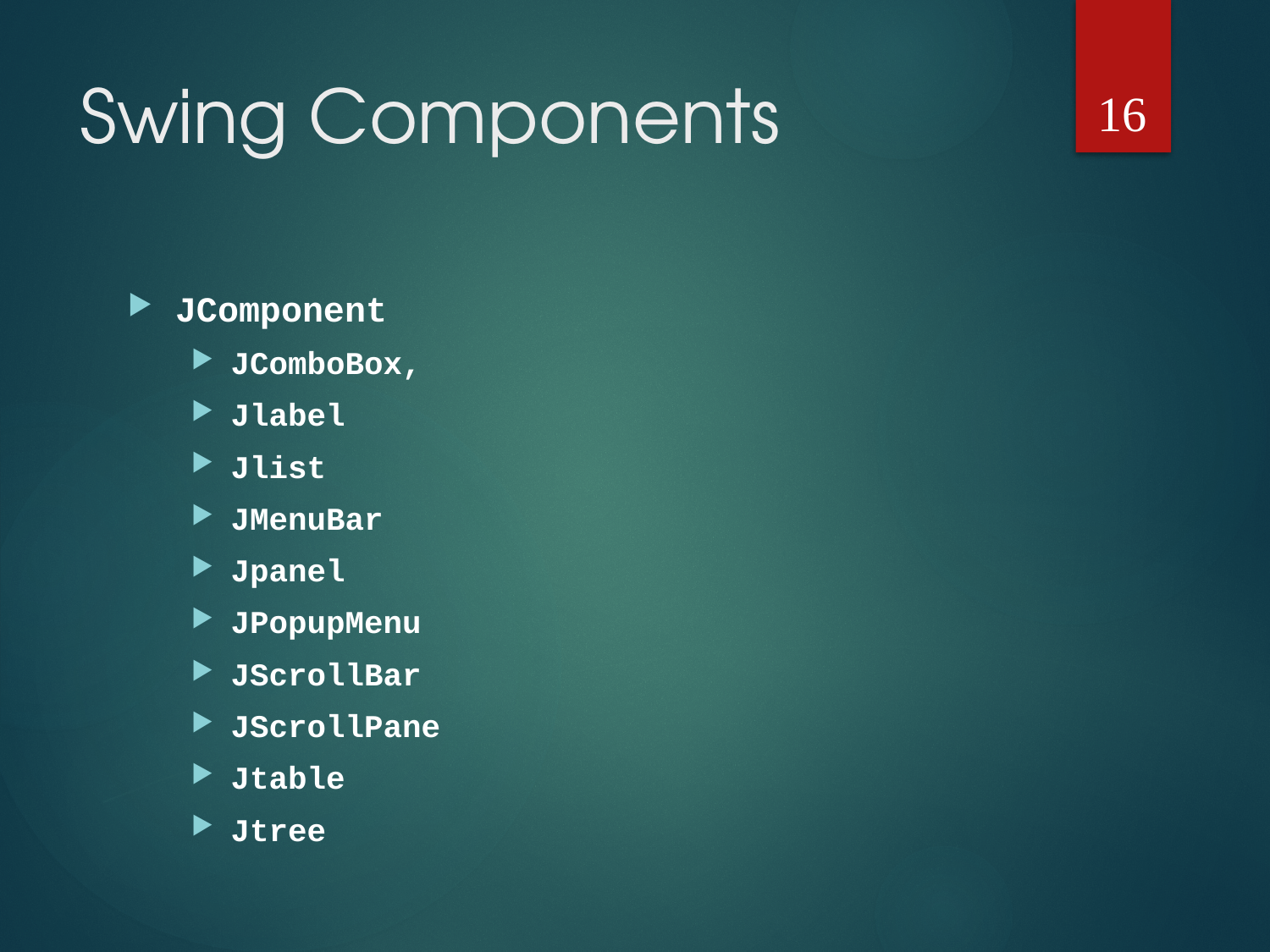

16
# Swing Components
JComponent
JComboBox,
Jlabel
Jlist
JMenuBar
Jpanel
JPopupMenu
JScrollBar
JScrollPane
Jtable
Jtree